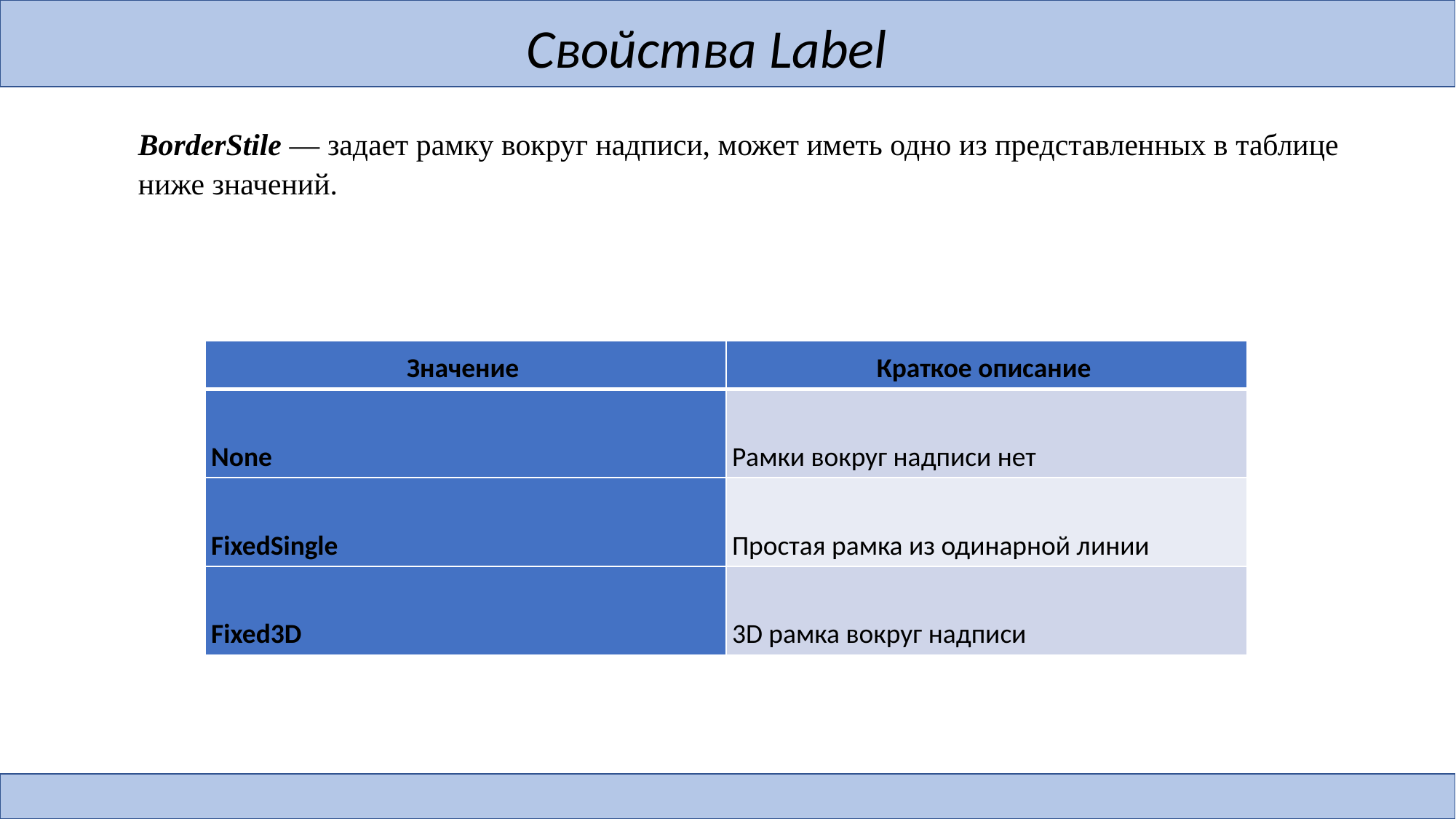

Свойства Label
BorderStile — задает рамку вокруг надписи, может иметь одно из представленных в таблице ниже значений.
| Значение | Краткое описание |
| --- | --- |
| None | Рамки вокруг надписи нет |
| FixedSingle | Простая рамка из одинарной линии |
| Fixed3D | 3D рамка вокруг надписи |